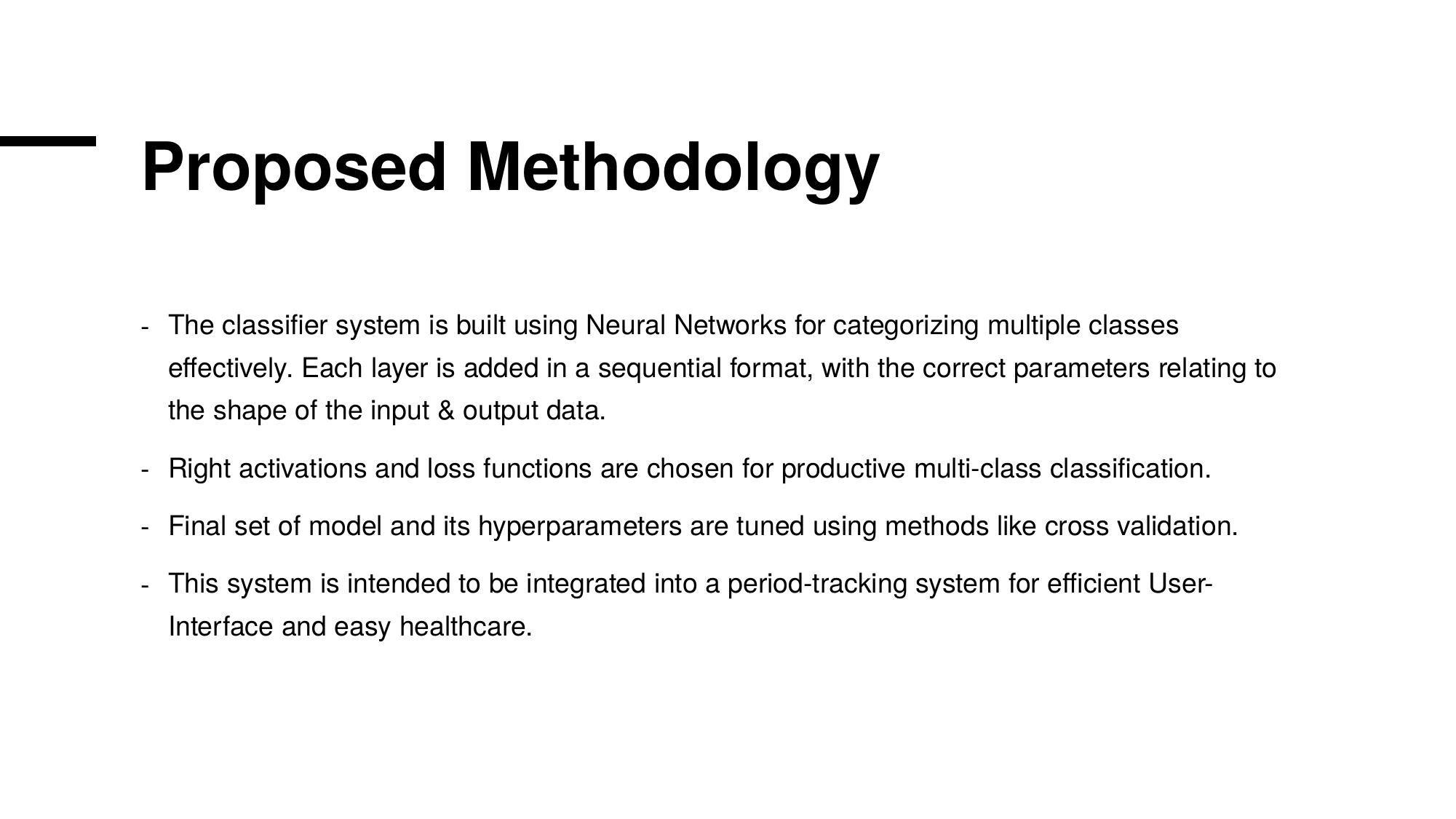

# Proposed Methodology

The classifier system is built using Neural Networks for categorizing multiple classes effectively. Each layer is added in a sequential format, with the correct parameters relating to the shape of the input & output data.
Right activations and loss functions are chosen for productive multi-class classification.
Final set of model and its hyperparameters are tuned using methods like cross validation.
This system is intended to be integrated into a period-tracking system for efficient User-Interface and easy healthcare.